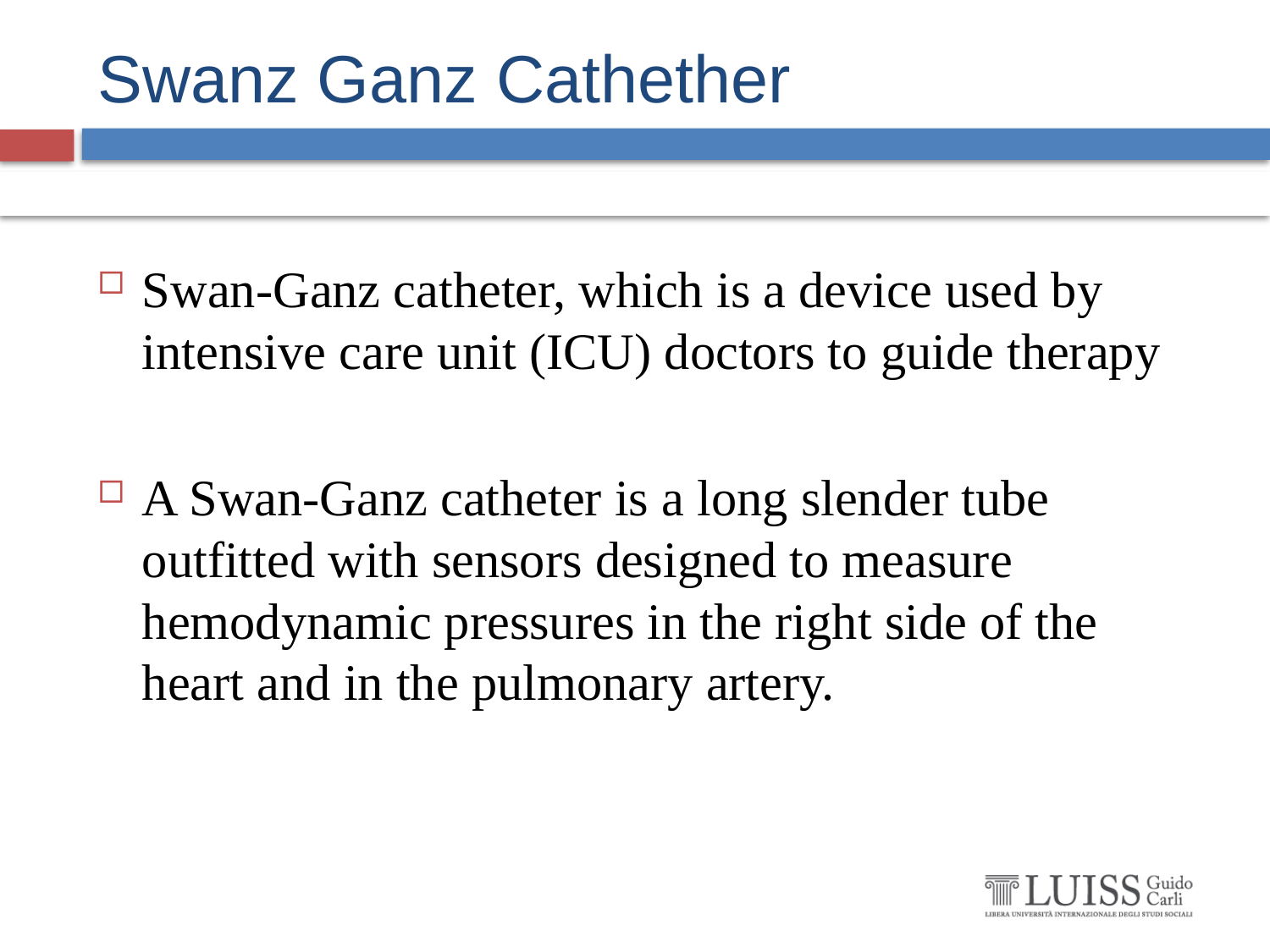

# Swanz Ganz Cathether

Swan-Ganz catheter, which is a device used by intensive care unit (ICU) doctors to guide therapy

A Swan-Ganz catheter is a long slender tube outfitted with sensors designed to measure hemodynamic pressures in the right side of the heart and in the pulmonary artery.